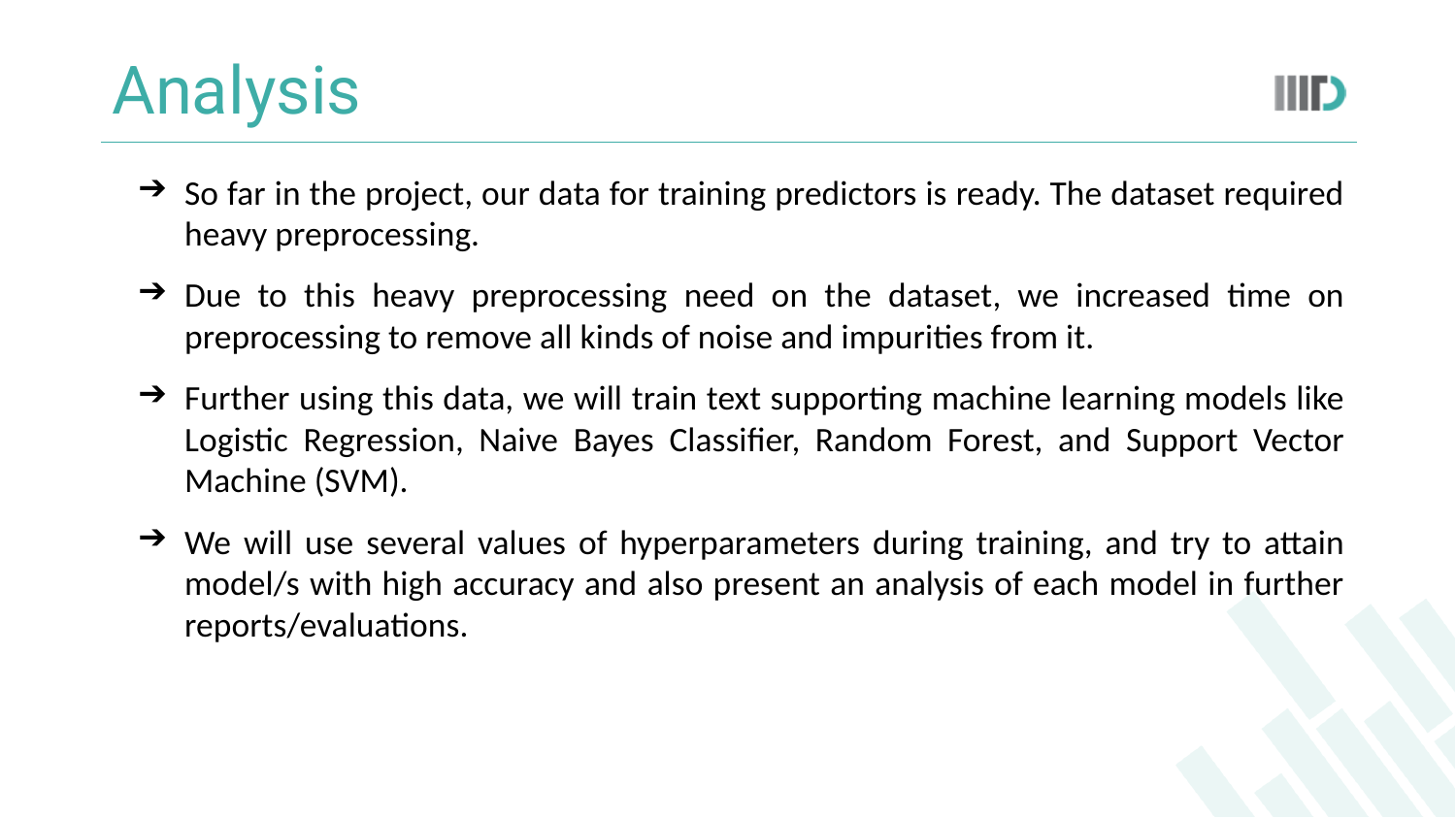

# Analysis
So far in the project, our data for training predictors is ready. The dataset required heavy preprocessing.
Due to this heavy preprocessing need on the dataset, we increased time on preprocessing to remove all kinds of noise and impurities from it.
Further using this data, we will train text supporting machine learning models like Logistic Regression, Naive Bayes Classifier, Random Forest, and Support Vector Machine (SVM).
We will use several values of hyperparameters during training, and try to attain model/s with high accuracy and also present an analysis of each model in further reports/evaluations.